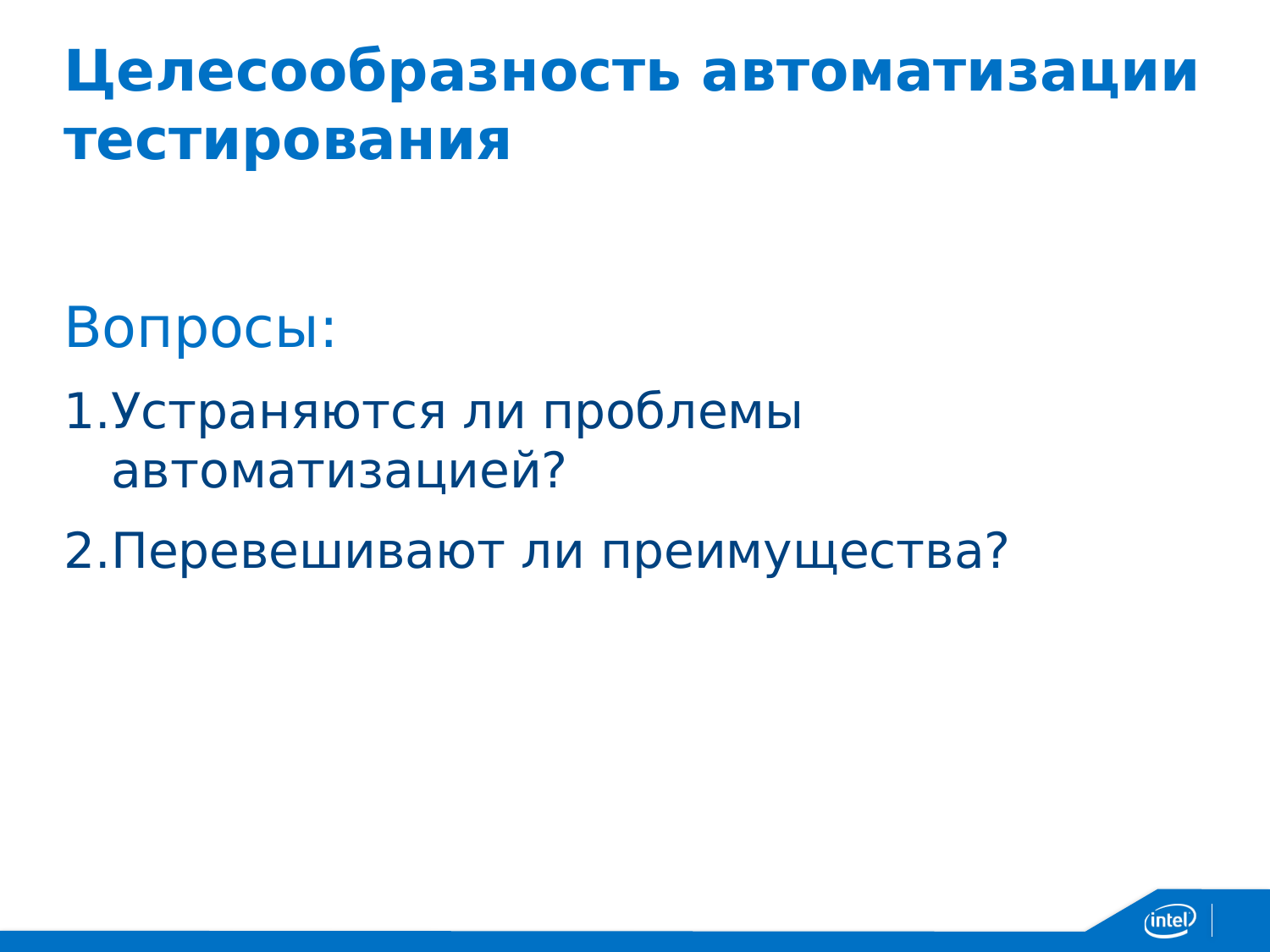

# Целесообразность автоматизации тестирования

Вопросы:
Устраняются ли проблемы автоматизацией?
Перевешивают ли преимущества?